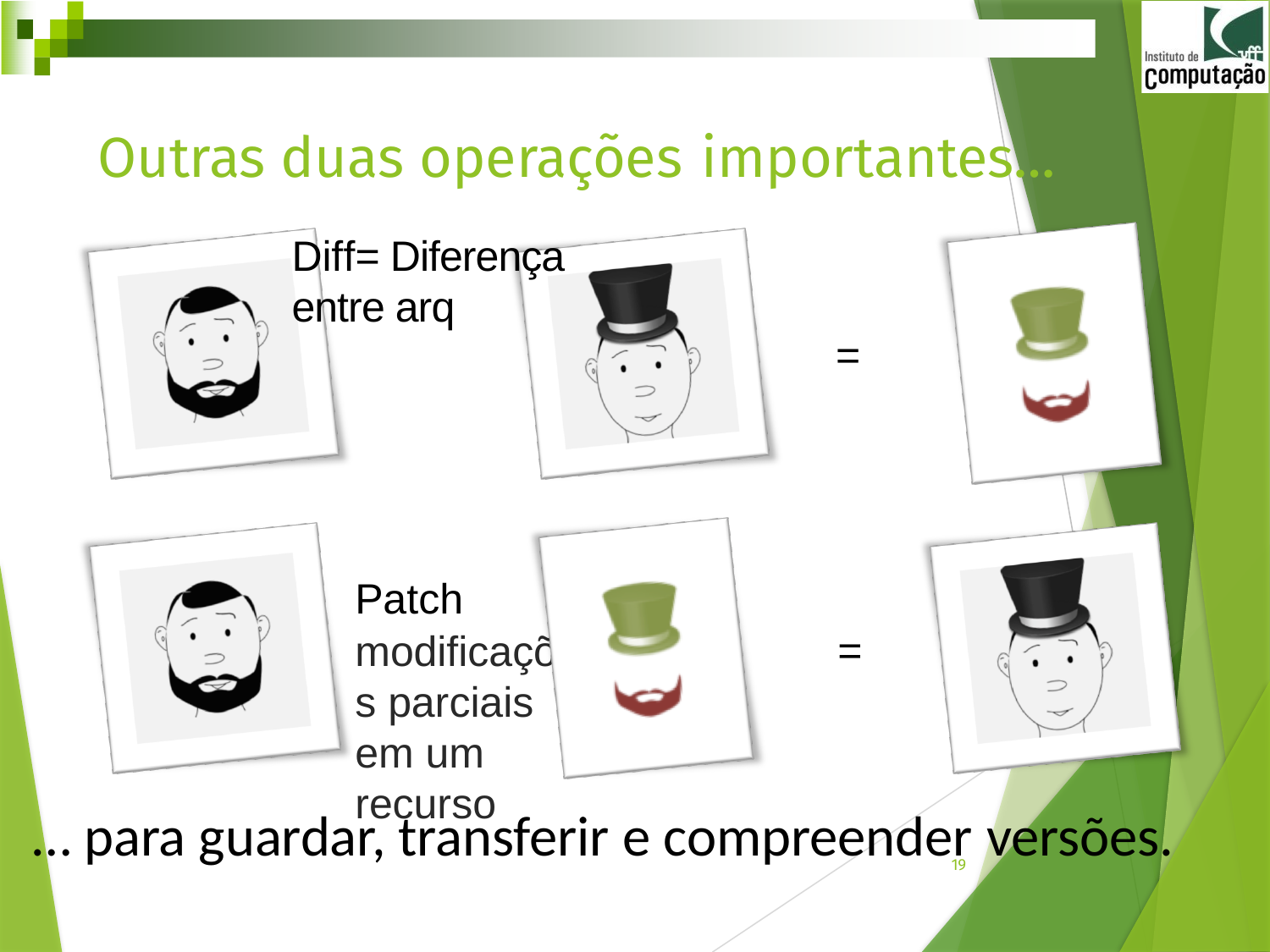

# Outras duas operações importantes…

Diff= Diferença entre arq
=

Patch
modificações parciais em um recurso
=
… para guardar, transferir e compreender versões.

19